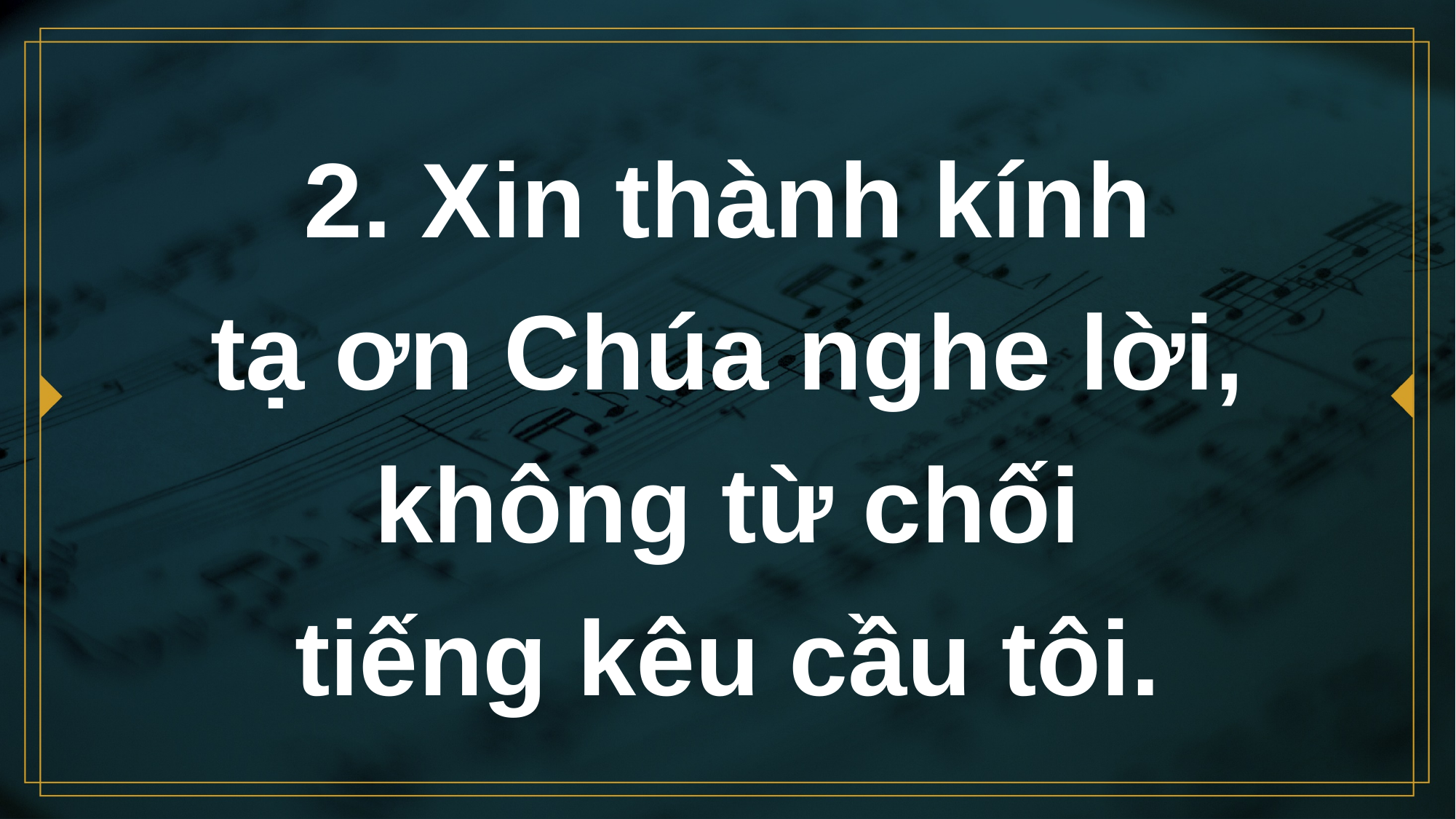

# 2. Xin thành kính tạ ơn Chúa nghe lời, không từ chối tiếng kêu cầu tôi.